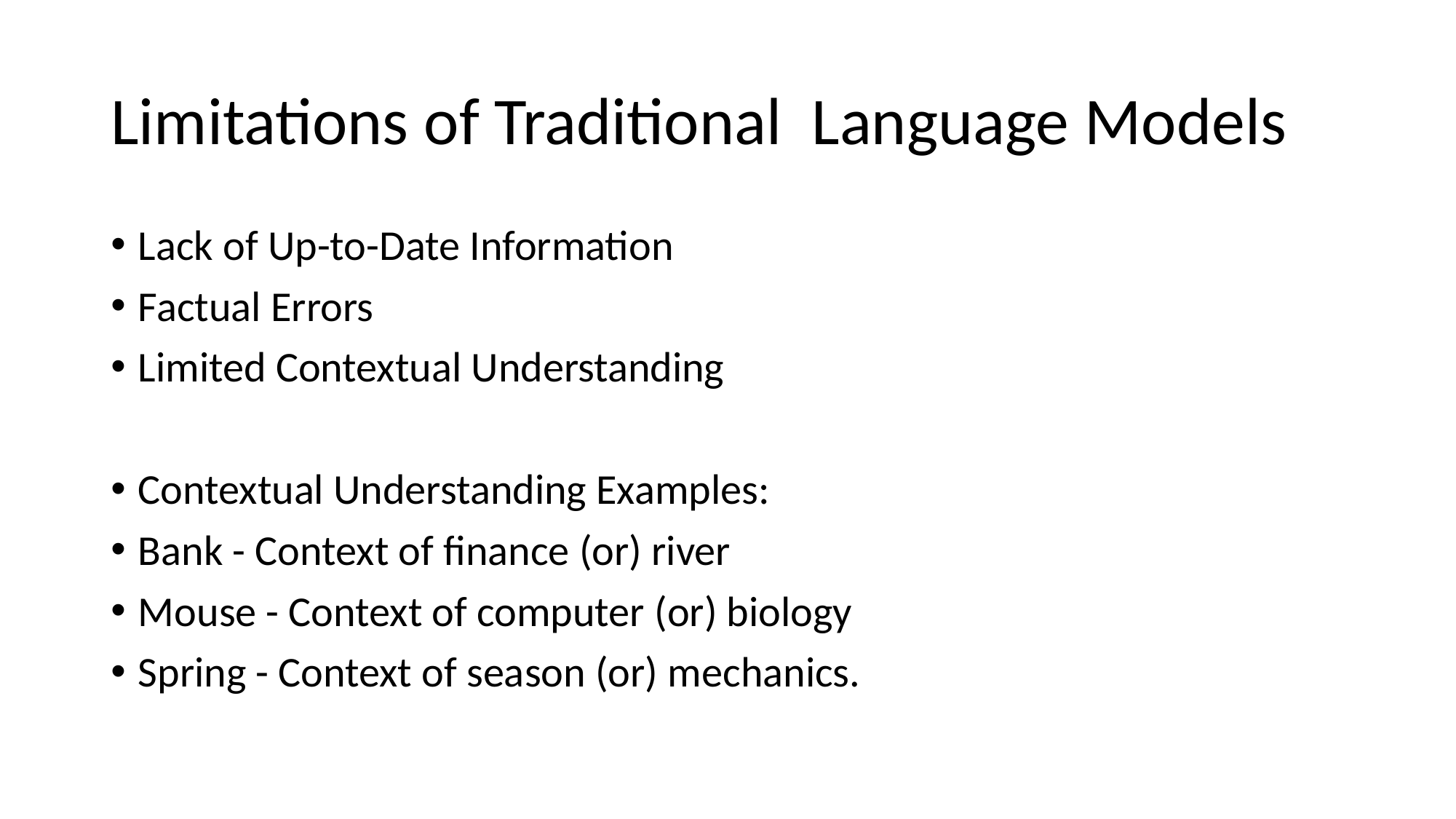

# Limitations of Traditional  Language Models
Lack of Up-to-Date Information
Factual Errors
Limited Contextual Understanding

Contextual Understanding Examples:
Bank - Context of finance (or) river
Mouse - Context of computer (or) biology
Spring - Context of season (or) mechanics.